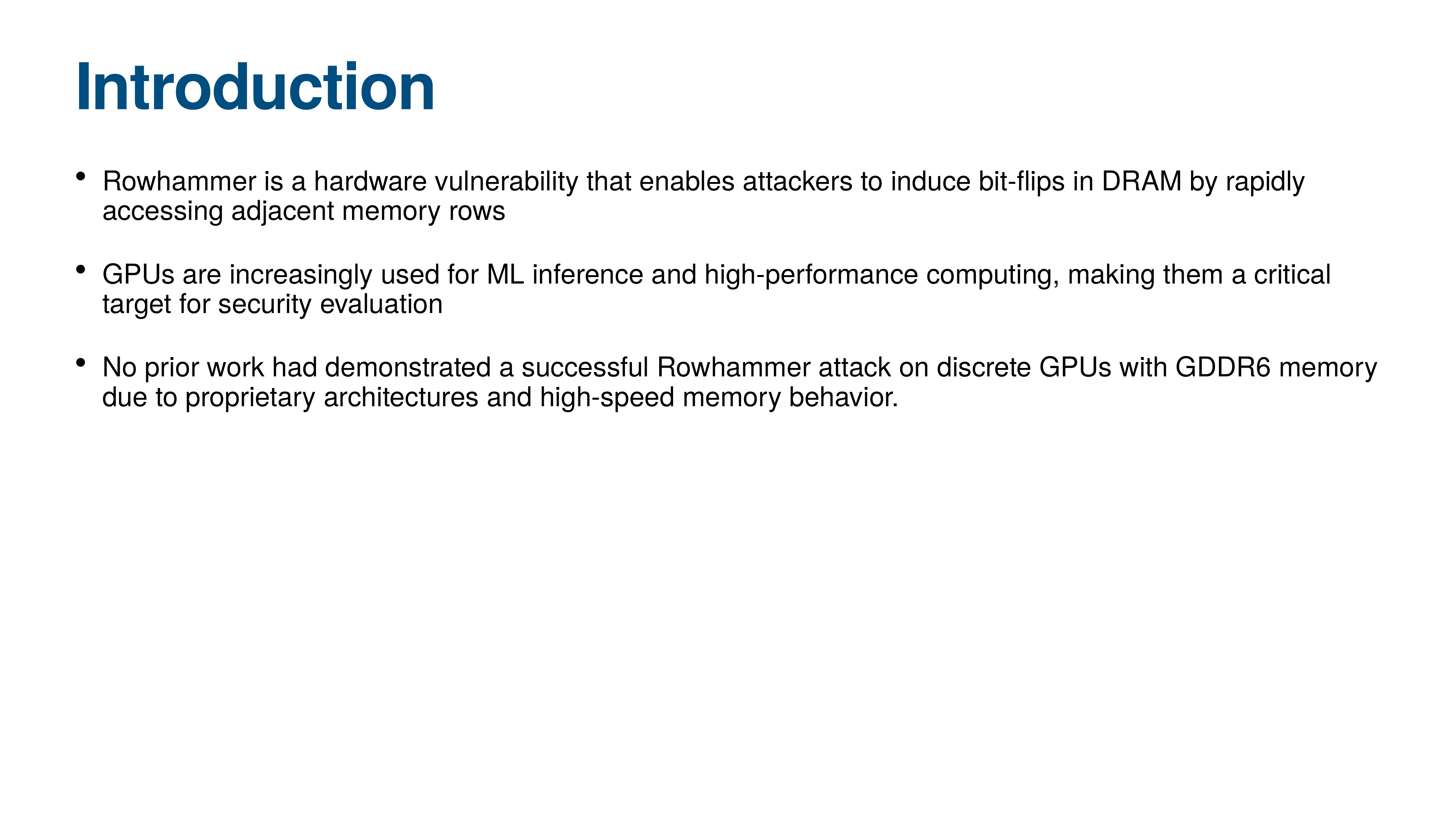

# Introduction
Rowhammer is a hardware vulnerability that enables attackers to induce bit-flips in DRAM by rapidly accessing adjacent memory rows
GPUs are increasingly used for ML inference and high-performance computing, making them a critical target for security evaluation
No prior work had demonstrated a successful Rowhammer attack on discrete GPUs with GDDR6 memory due to proprietary architectures and high-speed memory behavior.